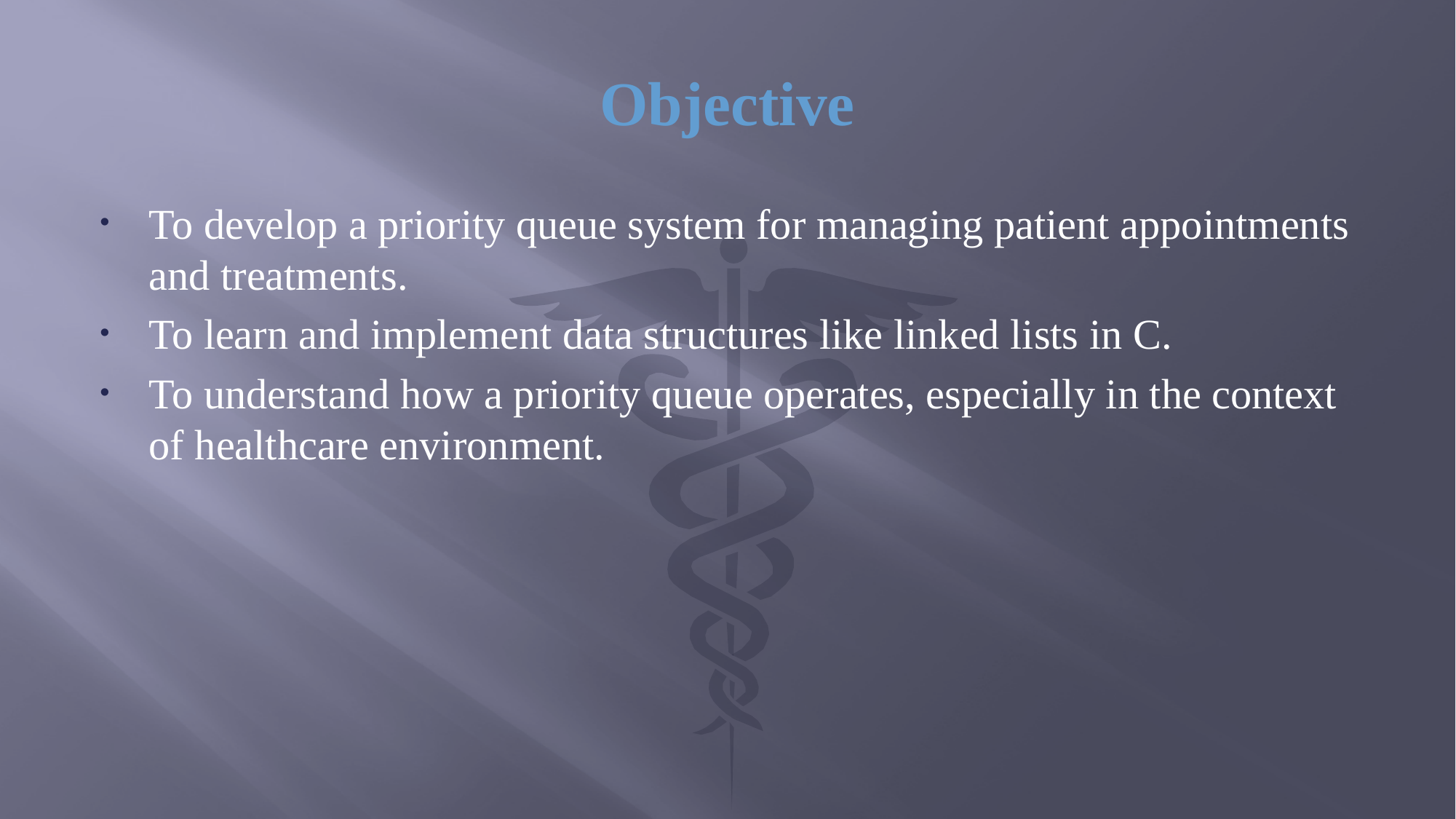

# Objective
To develop a priority queue system for managing patient appointments and treatments.
To learn and implement data structures like linked lists in C.
To understand how a priority queue operates, especially in the context of healthcare environment.